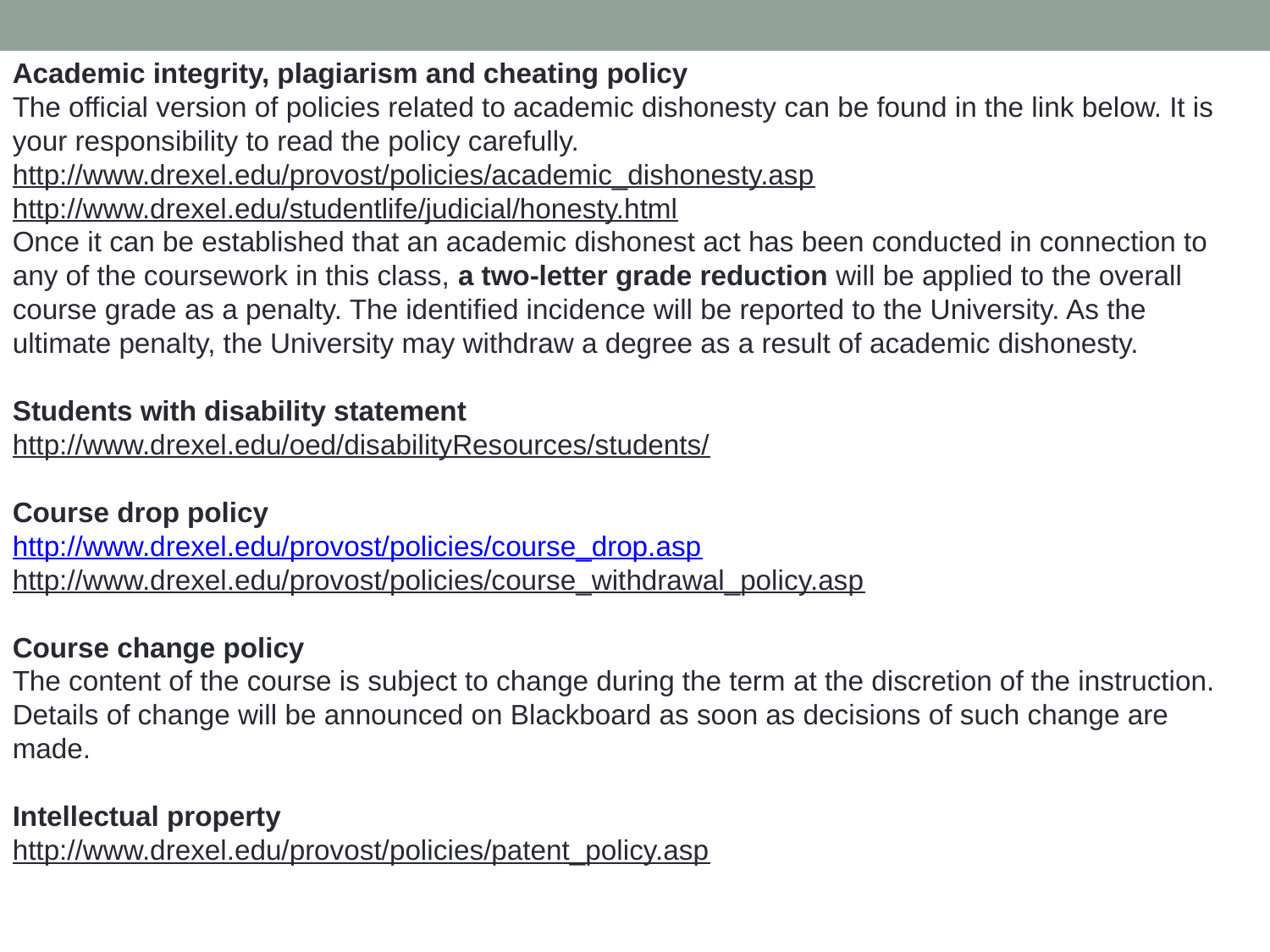

Academic integrity, plagiarism and cheating policy
The official version of policies related to academic dishonesty can be found in the link below. It is your responsibility to read the policy carefully.
http://www.drexel.edu/provost/policies/academic_dishonesty.asp
http://www.drexel.edu/studentlife/judicial/honesty.html
Once it can be established that an academic dishonest act has been conducted in connection to any of the coursework in this class, a two-letter grade reduction will be applied to the overall course grade as a penalty. The identified incidence will be reported to the University. As the ultimate penalty, the University may withdraw a degree as a result of academic dishonesty.

Students with disability statement
http://www.drexel.edu/oed/disabilityResources/students/

Course drop policy
http://www.drexel.edu/provost/policies/course_drop.asp
http://www.drexel.edu/provost/policies/course_withdrawal_policy.asp

Course change policy
The content of the course is subject to change during the term at the discretion of the instruction. Details of change will be announced on Blackboard as soon as decisions of such change are made.

Intellectual property
http://www.drexel.edu/provost/policies/patent_policy.asp